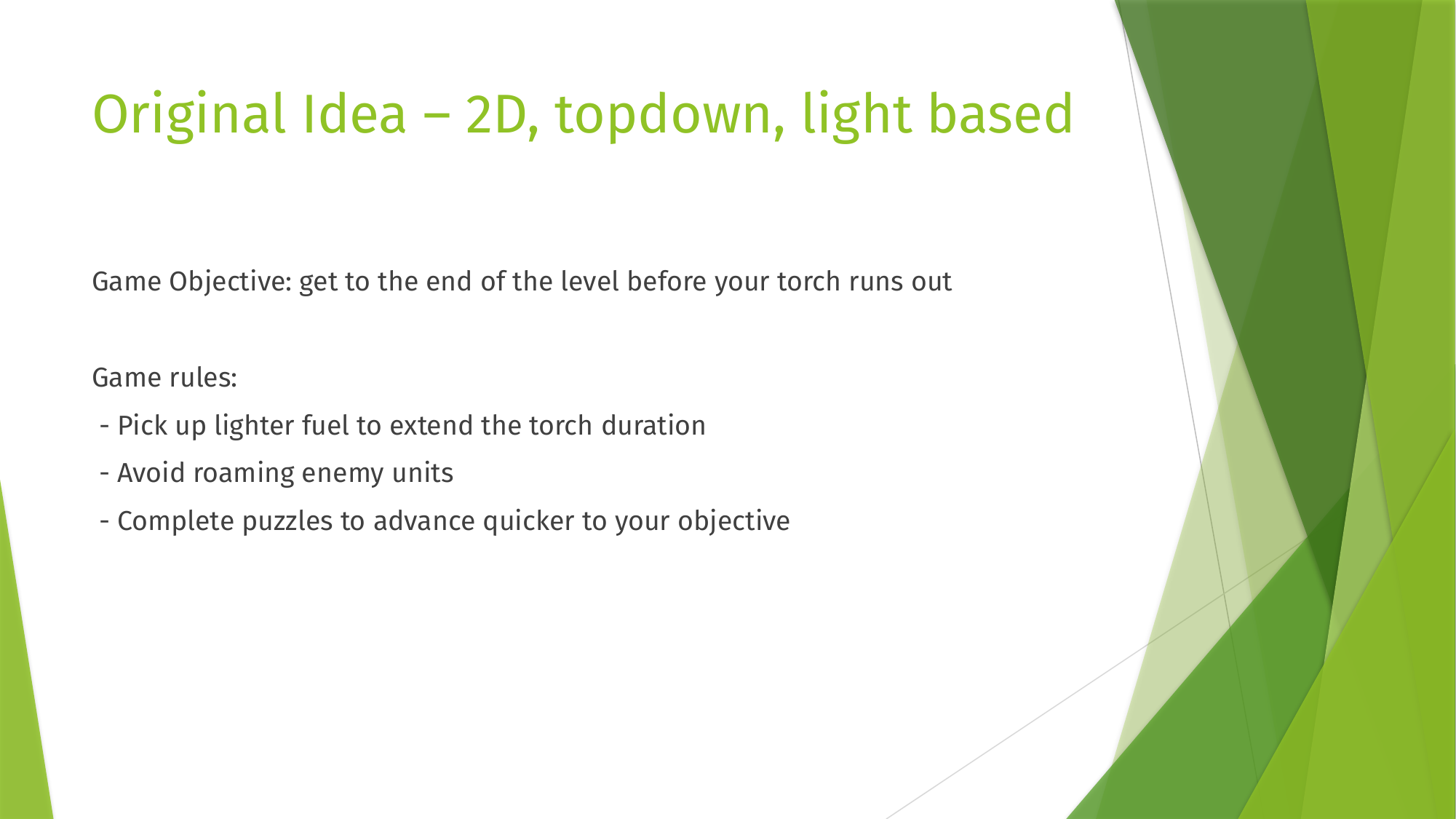

# Original Idea – 2D, topdown, light based
Game Objective: get to the end of the level before your torch runs out

Game rules:
 - Pick up lighter fuel to extend the torch duration
 - Avoid roaming enemy units
 - Complete puzzles to advance quicker to your objective